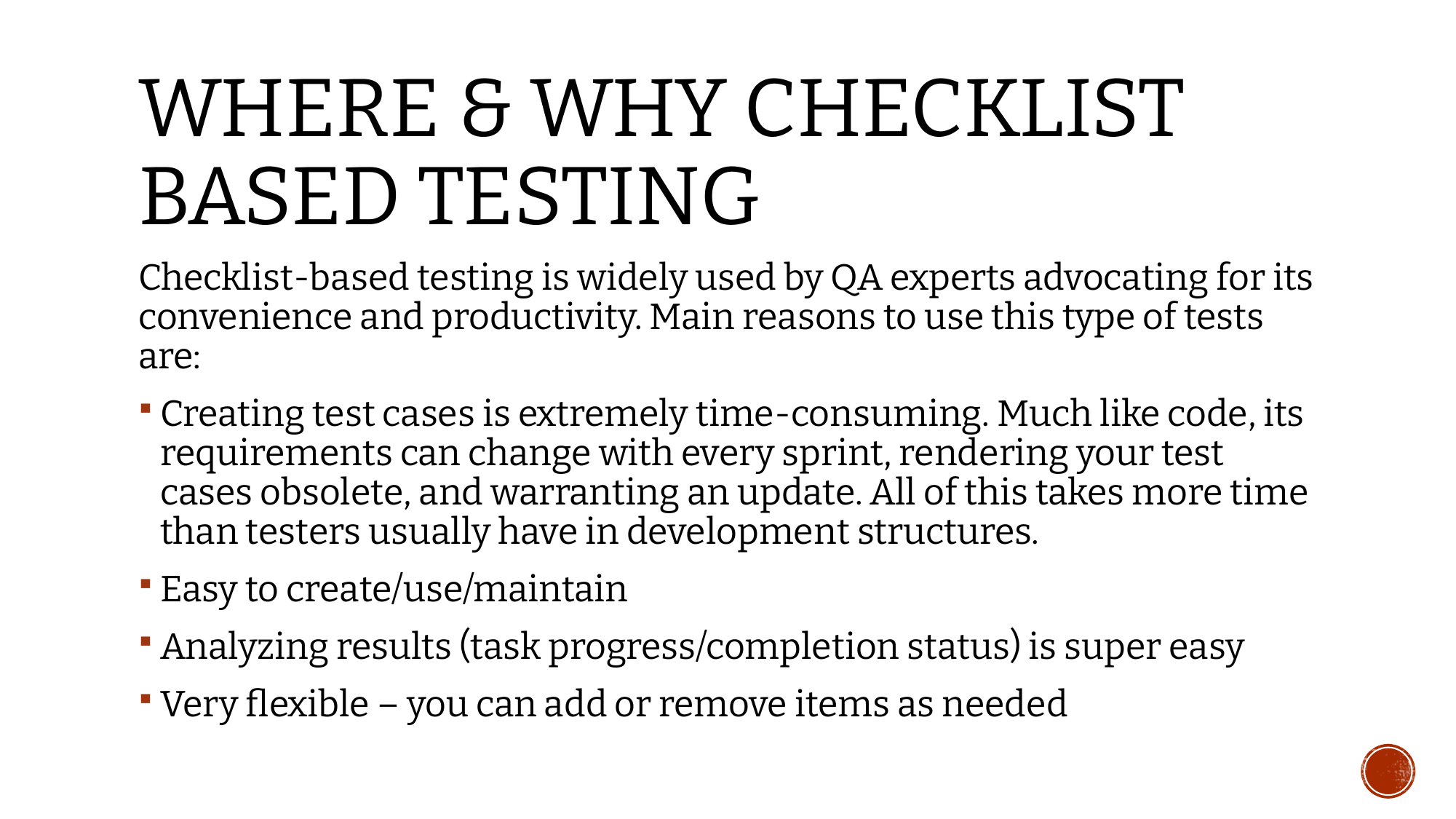

# Where & Why checklist based testing
Checklist-based testing is widely used by QA experts advocating for its convenience and productivity. Main reasons to use this type of tests are:
Creating test cases is extremely time-consuming. Much like code, its requirements can change with every sprint, rendering your test cases obsolete, and warranting an update. All of this takes more time than testers usually have in development structures.
Easy to create/use/maintain
Analyzing results (task progress/completion status) is super easy
Very flexible – you can add or remove items as needed